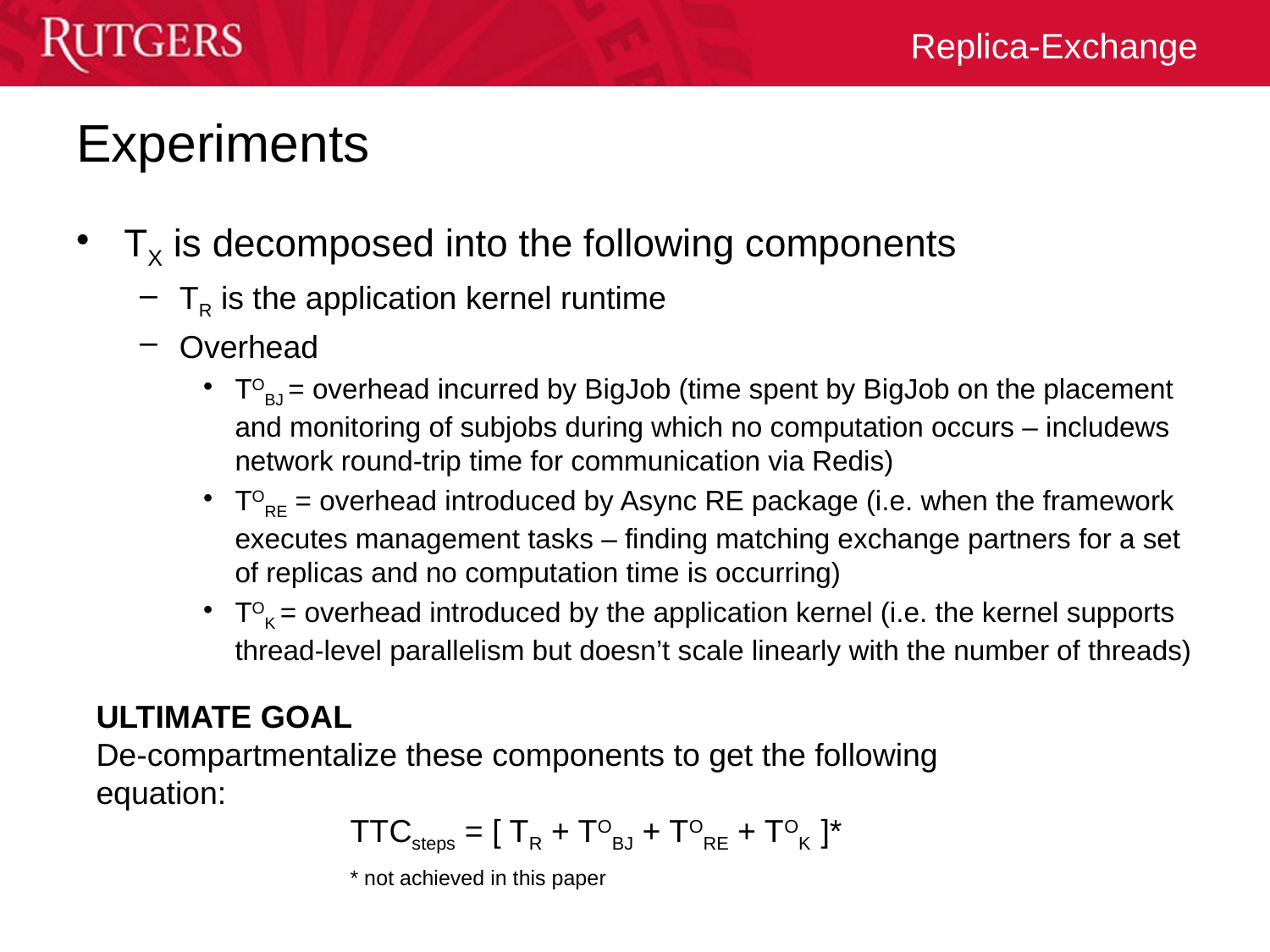

# Experiments
TX is decomposed into the following components
TR is the application kernel runtime
Overhead
TOBJ = overhead incurred by BigJob (time spent by BigJob on the placement and monitoring of subjobs during which no computation occurs – includews network round-trip time for communication via Redis)
TORE = overhead introduced by Async RE package (i.e. when the framework executes management tasks – finding matching exchange partners for a set of replicas and no computation time is occurring)
TOK = overhead introduced by the application kernel (i.e. the kernel supports thread-level parallelism but doesn’t scale linearly with the number of threads)
ULTIMATE GOAL
De-compartmentalize these components to get the following equation:
		TTCsteps = [ TR + TOBJ + TORE + TOK  ]*
		* not achieved in this paper